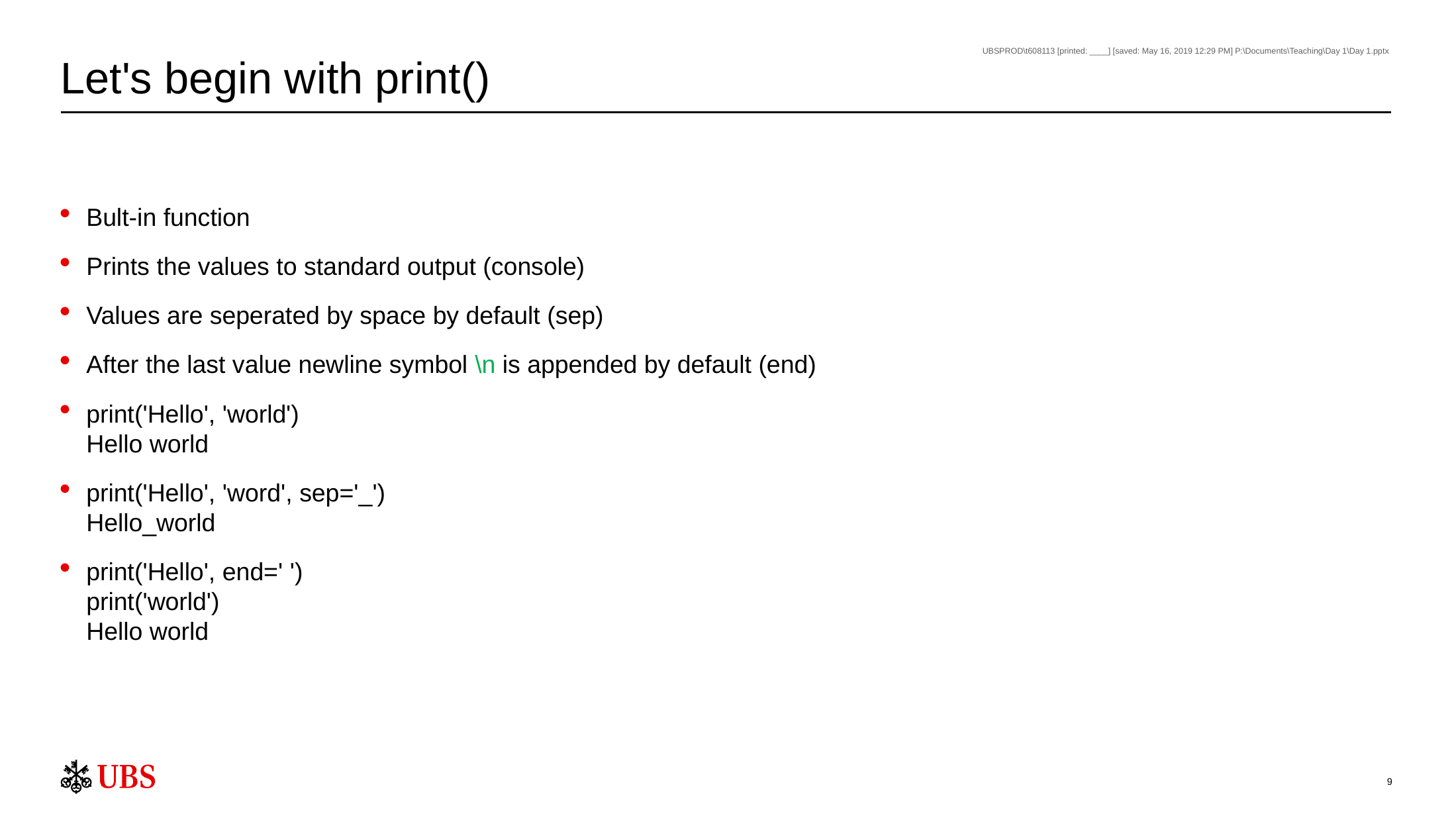

# Let's begin with print()
Bult-in function
Prints the values to standard output (console)
Values are seperated by space by default (sep)
After the last value newline symbol \n is appended by default (end)
print('Hello', 'world')
Hello world
print('Hello', 'word', sep='_')
Hello_world
print('Hello', end=' ')
print('world')
Hello world